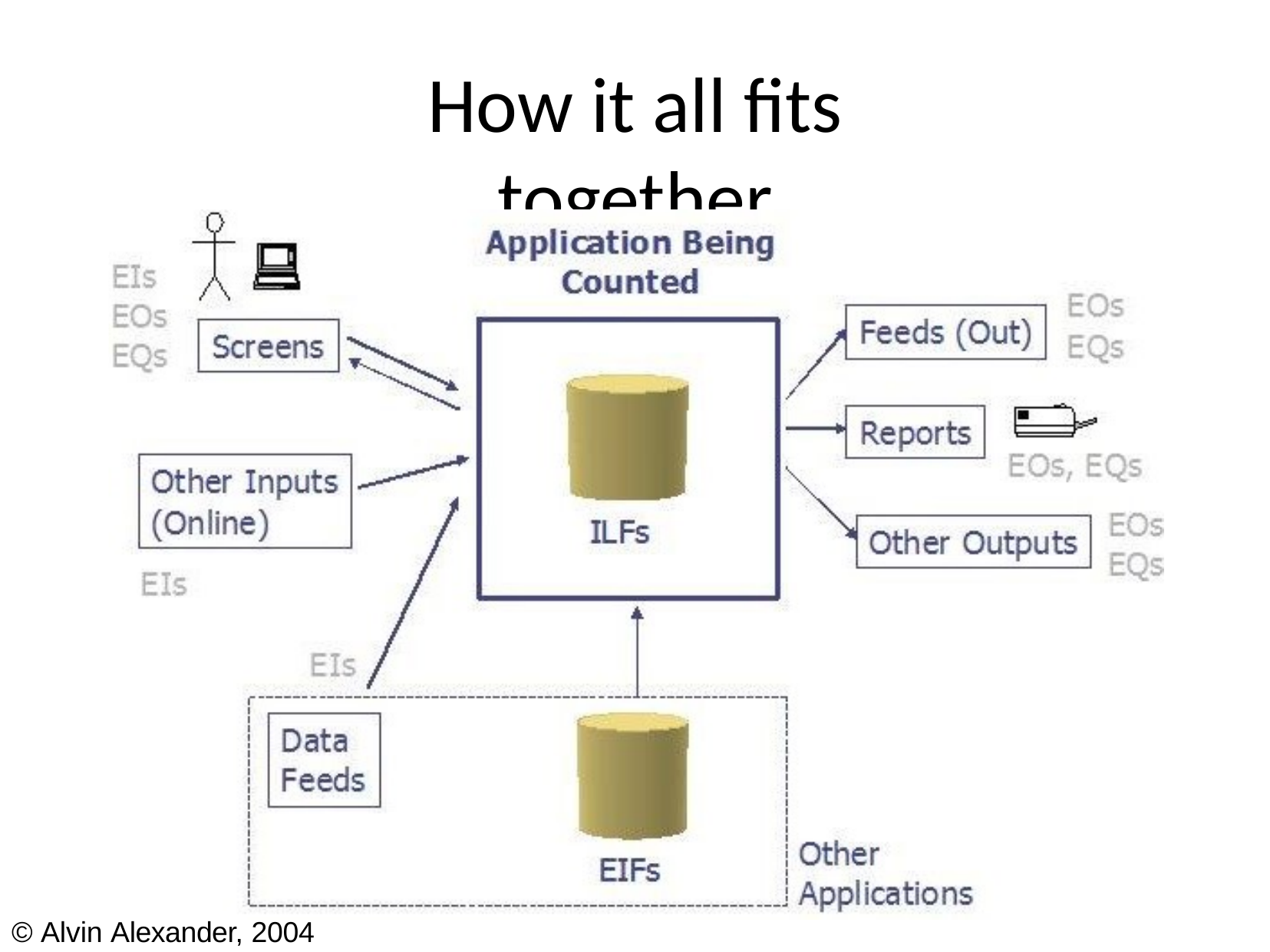

# How it all fits together

© Alvin Alexander, 2004